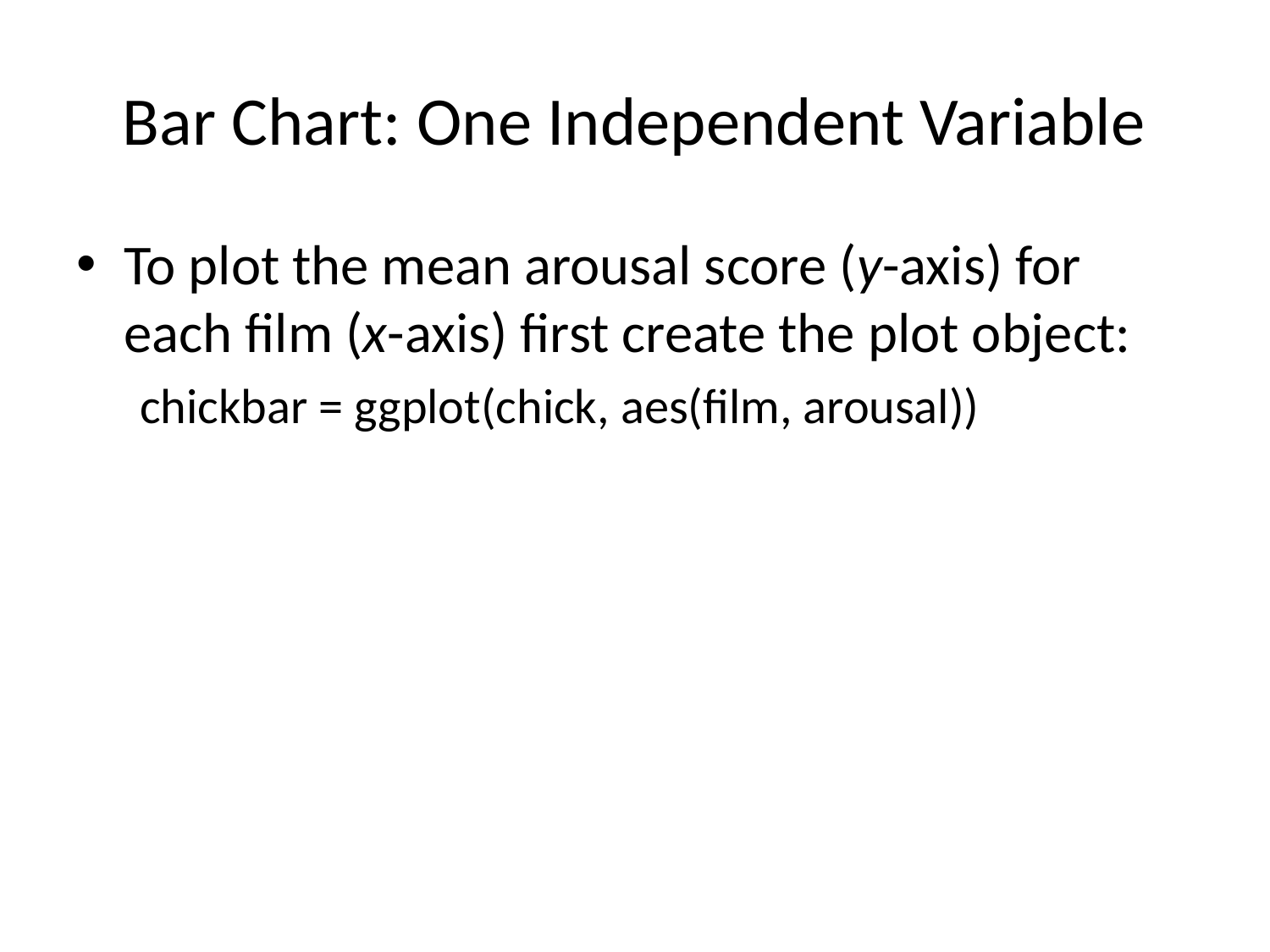

# Bar Chart: One Independent Variable
To plot the mean arousal score (y-axis) for each film (x-axis) first create the plot object:
chickbar = ggplot(chick, aes(film, arousal))